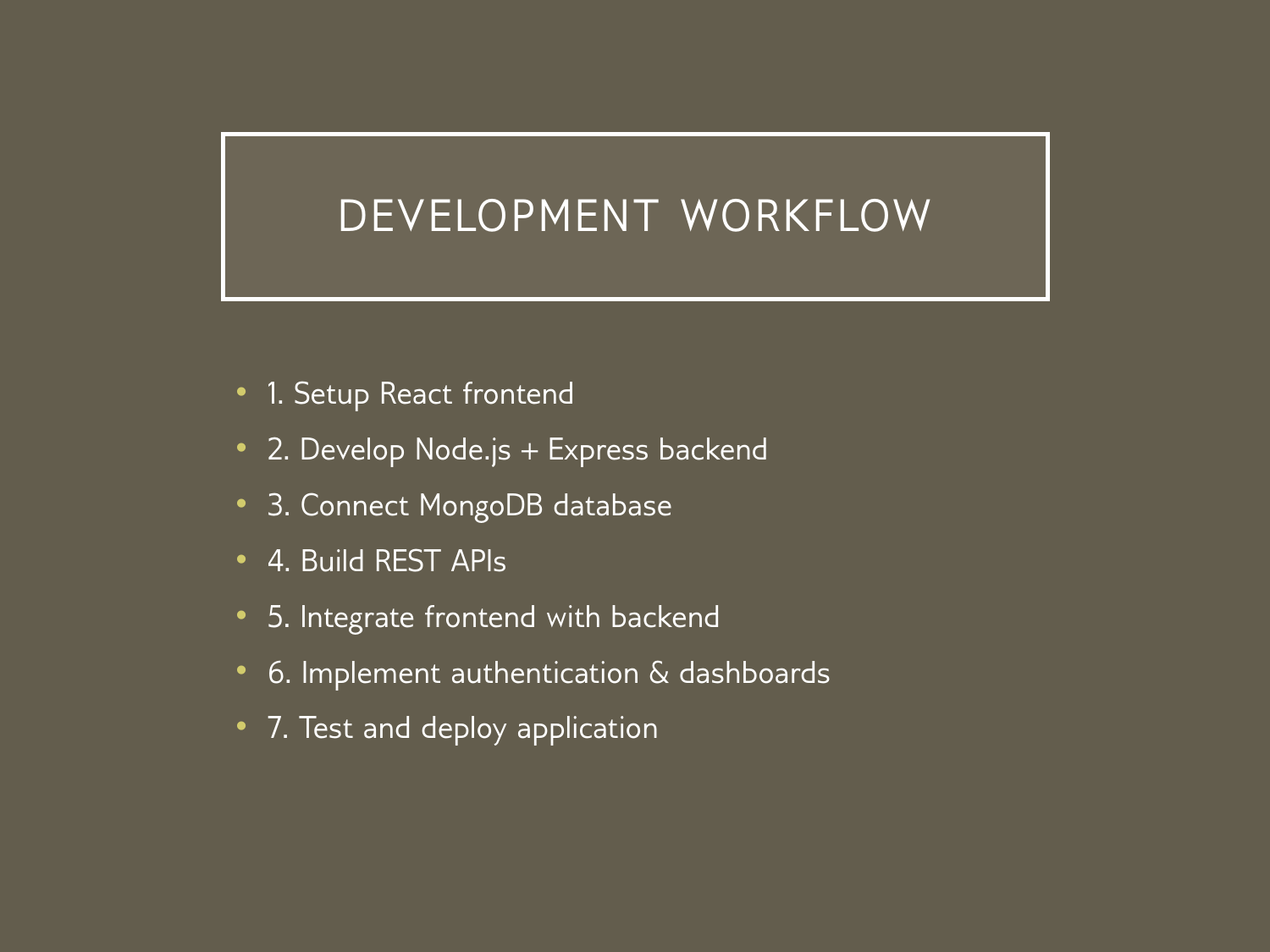

# Development Workflow
1. Setup React frontend
2. Develop Node.js + Express backend
3. Connect MongoDB database
4. Build REST APIs
5. Integrate frontend with backend
6. Implement authentication & dashboards
7. Test and deploy application